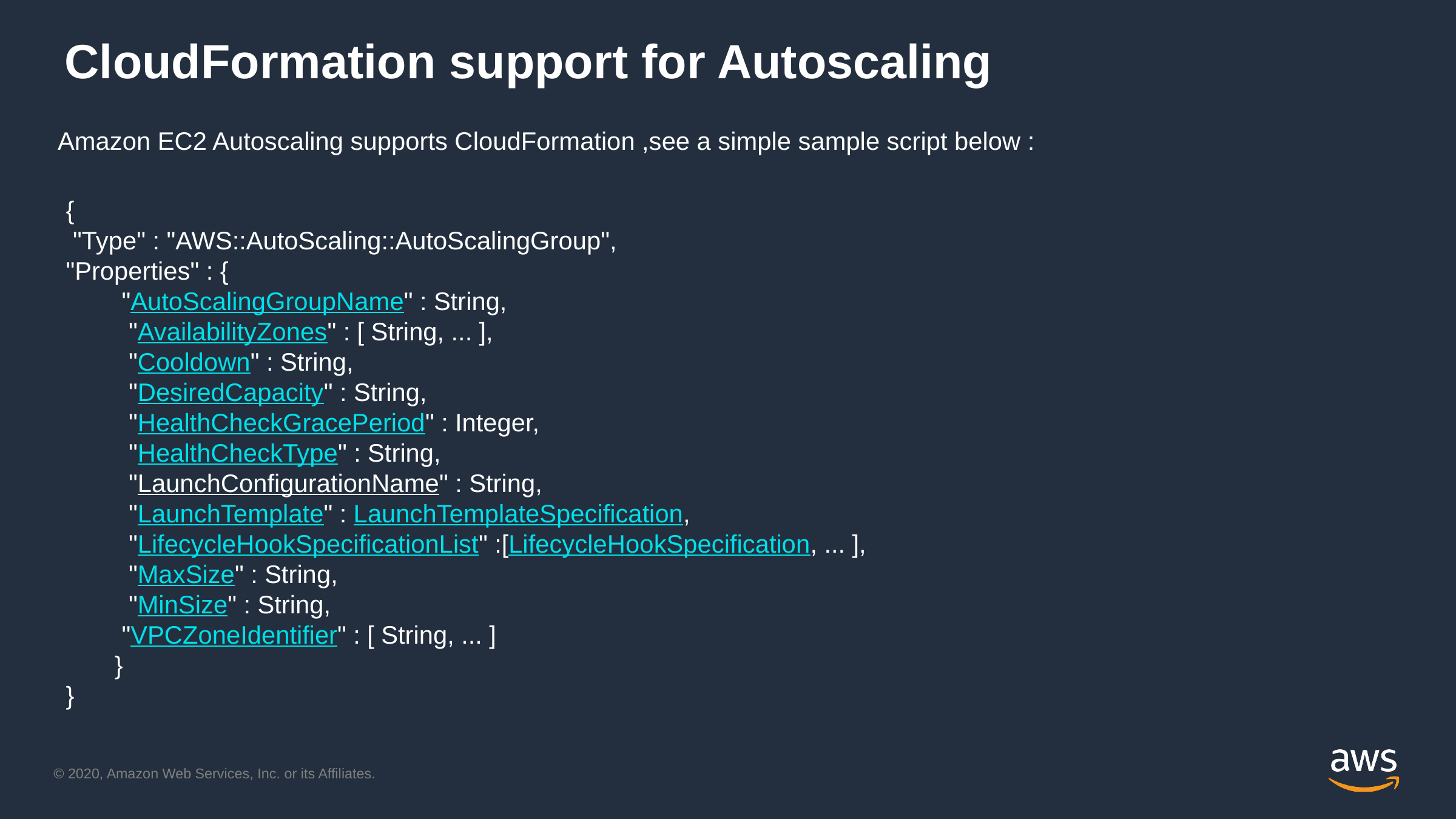

# CloudFormation support for Autoscaling
Amazon EC2 Autoscaling supports CloudFormation ,see a simple sample script below :
{
 "Type" : "AWS::AutoScaling::AutoScalingGroup",
"Properties" : {
        "AutoScalingGroupName" : String,
         "AvailabilityZones" : [ String, ... ],
         "Cooldown" : String,
         "DesiredCapacity" : String,
         "HealthCheckGracePeriod" : Integer,
         "HealthCheckType" : String,
         "LaunchConfigurationName" : String,
         "LaunchTemplate" : LaunchTemplateSpecification,
         "LifecycleHookSpecificationList" :[LifecycleHookSpecification, ... ],
         "MaxSize" : String,
         "MinSize" : String,
        "VPCZoneIdentifier" : [ String, ... ]
       }
}